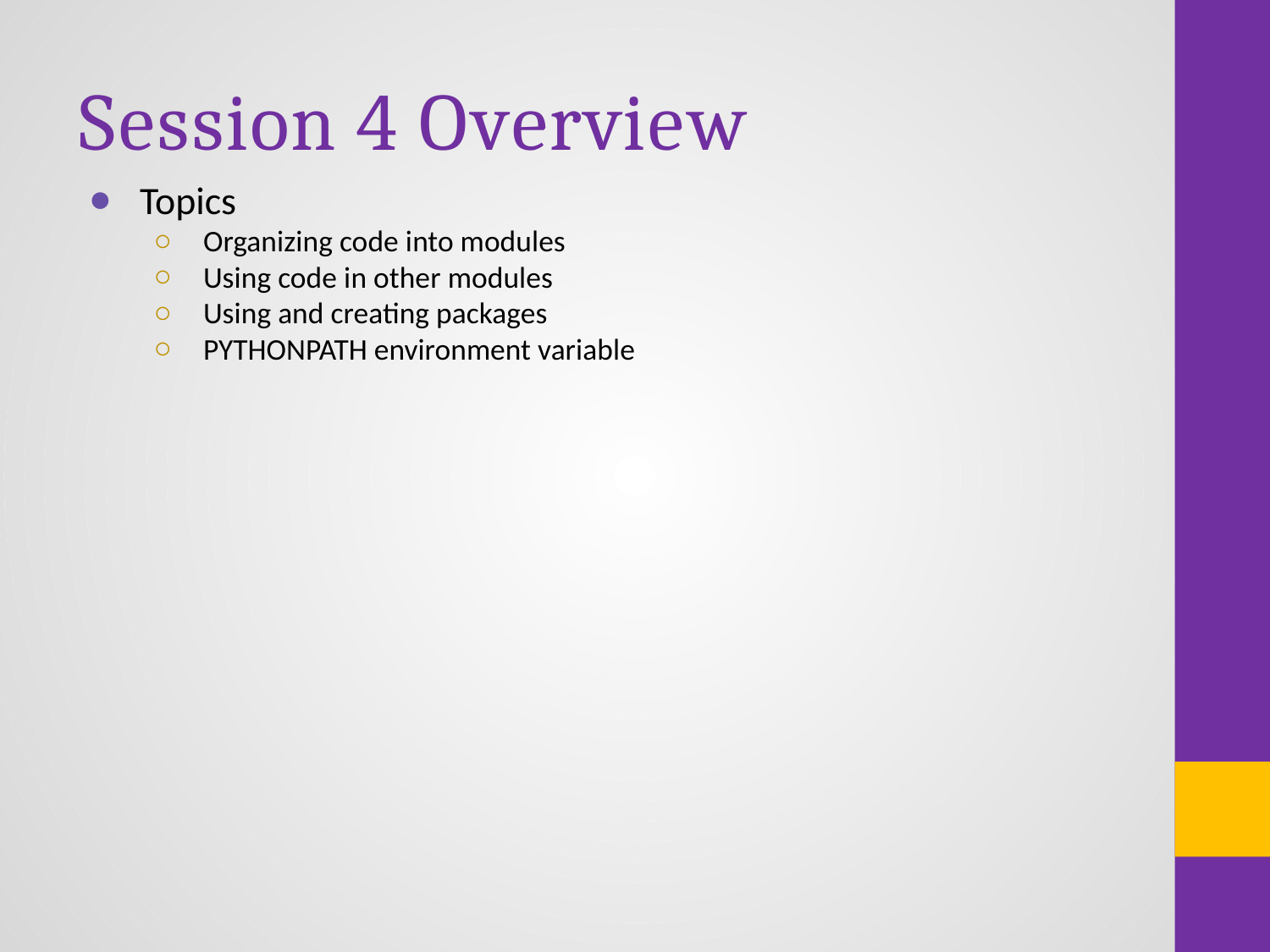

# Session 4 Overview
Topics
Organizing code into modules
Using code in other modules
Using and creating packages
PYTHONPATH environment variable